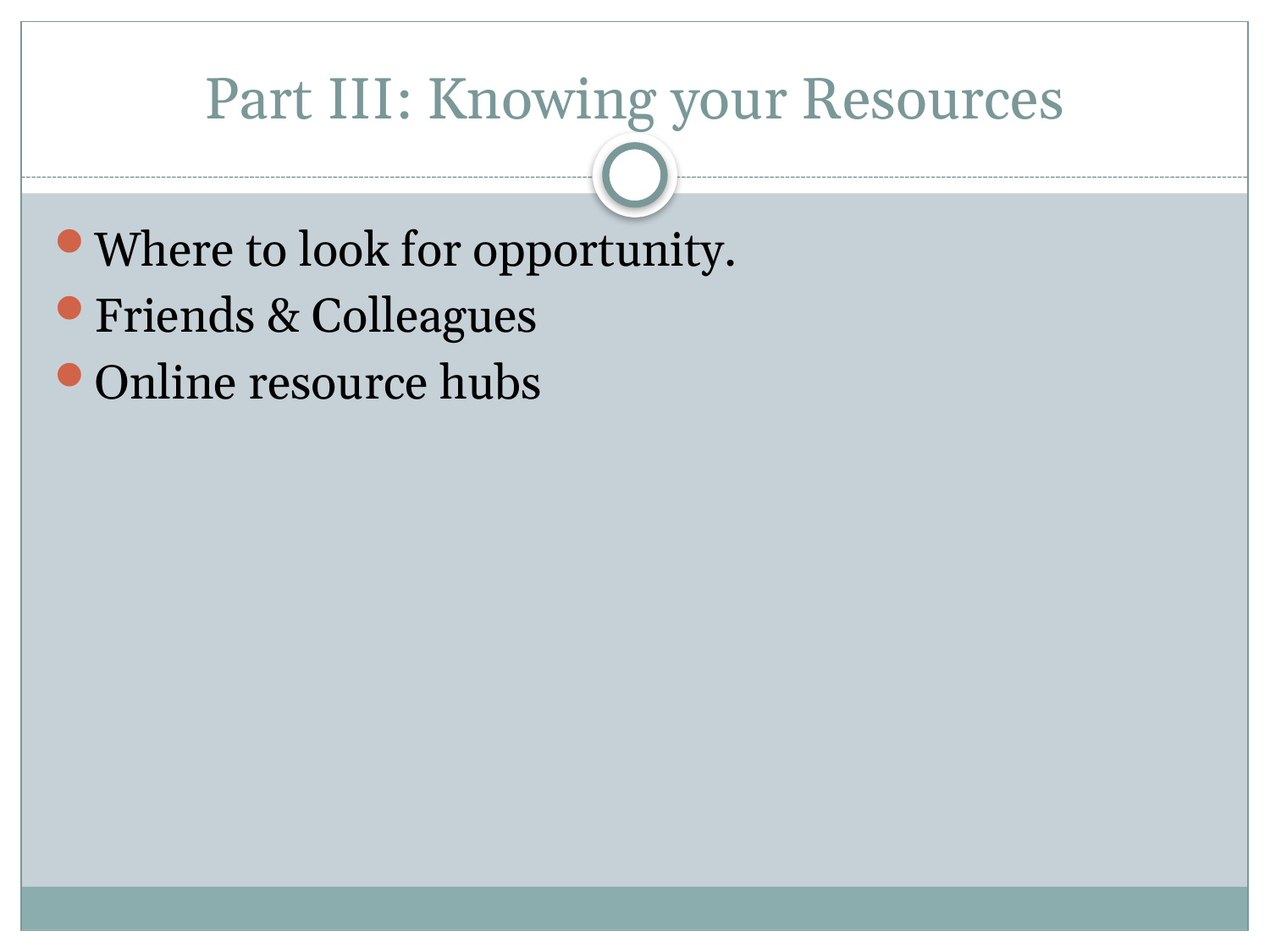

# Part III: Knowing your Resources
Where to look for opportunity.
Friends & Colleagues
Online resource hubs